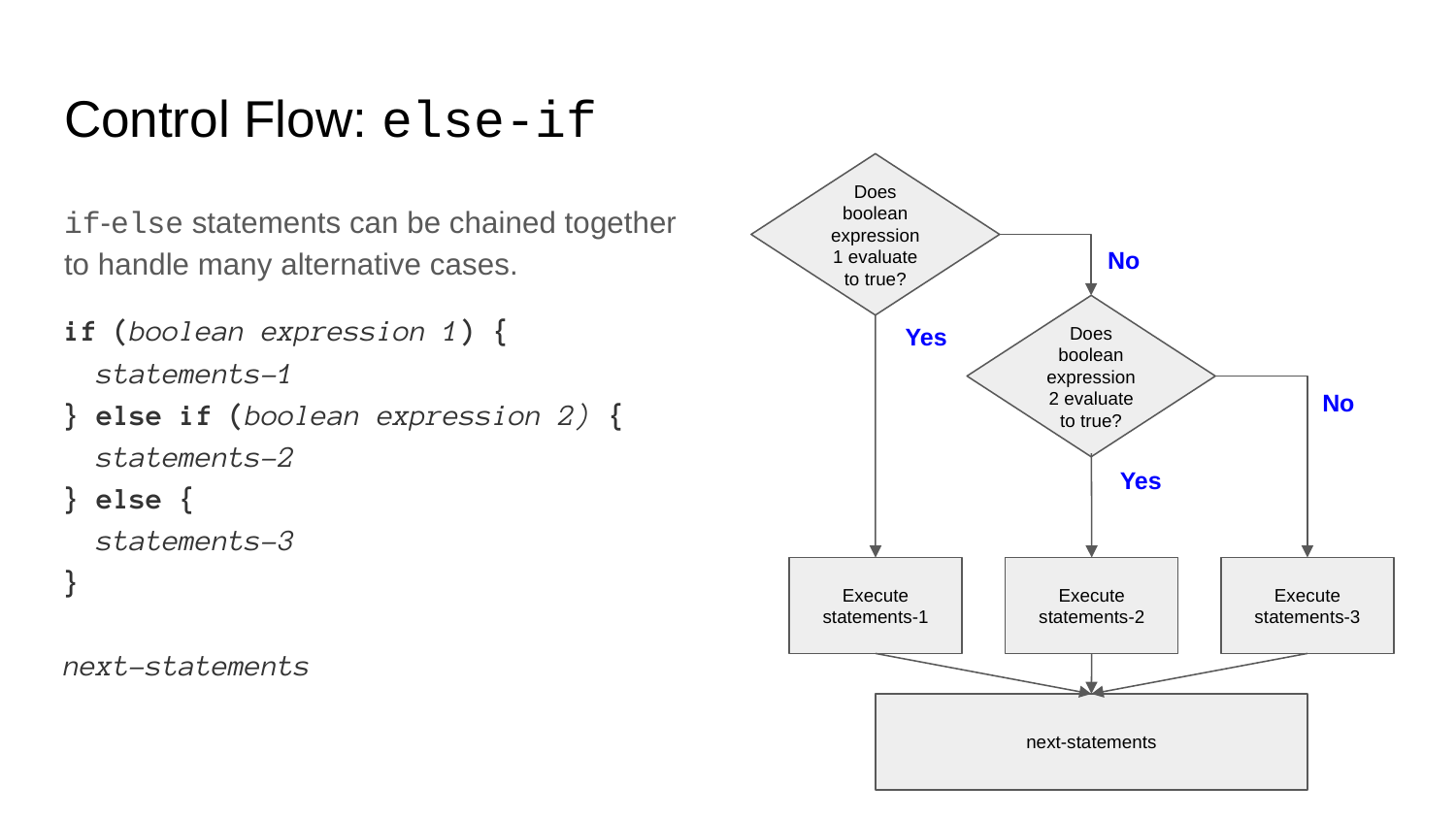

# Control Flow: else-if
Does boolean expression 1 evaluate to true?
if-else statements can be chained together to handle many alternative cases.
if (boolean expression 1) {
  statements-1
} else if (boolean expression 2) {
  statements-2
} else {
  statements-3
}

next-statements

No
Does boolean expression 2 evaluate to true?
Yes
No
Yes
Execute statements-1
Execute statements-2
Execute statements-3
next-statements